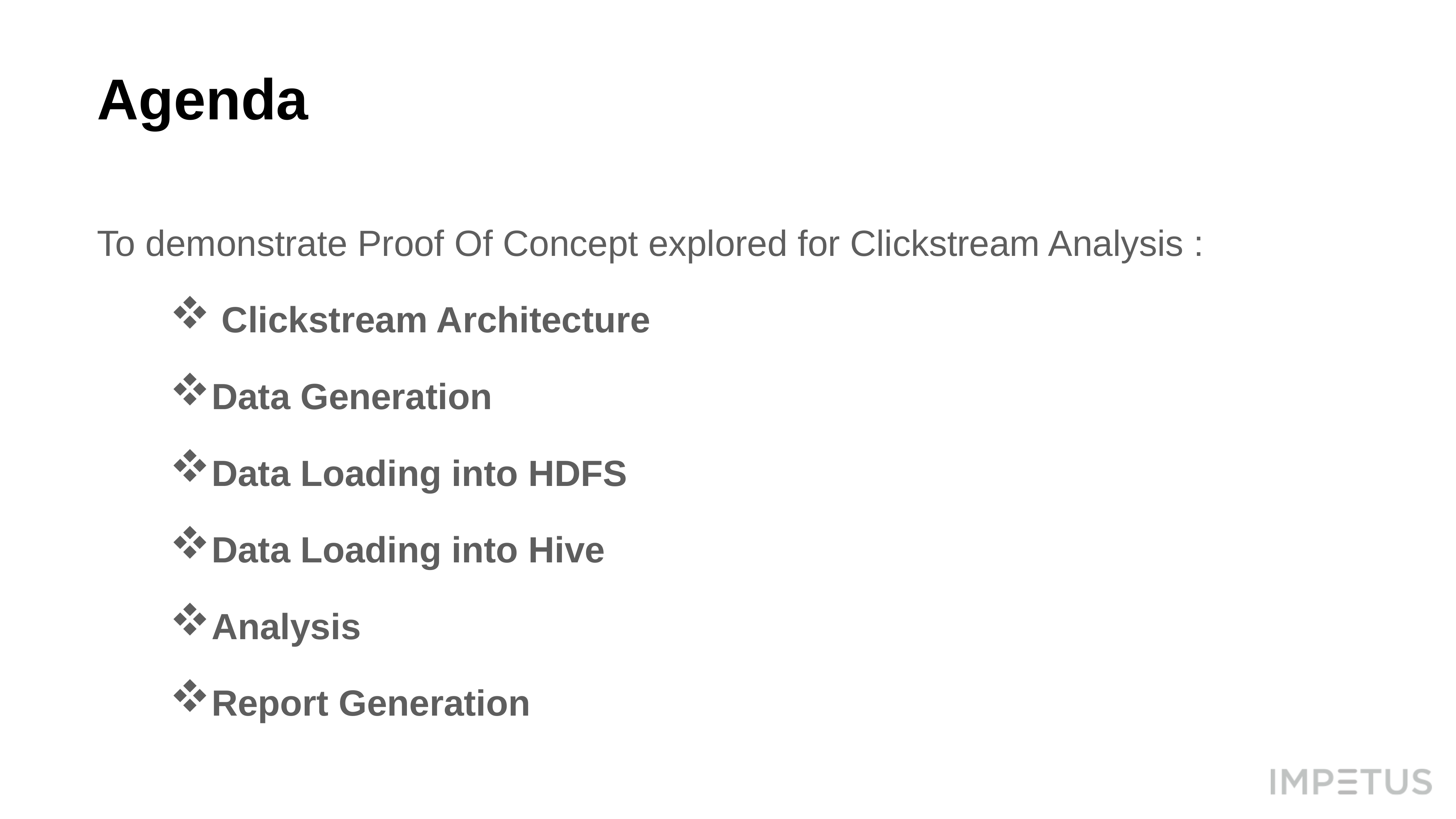

# Agenda

To demonstrate Proof Of Concept explored for Clickstream Analysis :
 Clickstream Architecture
Data Generation
Data Loading into HDFS
Data Loading into Hive
Analysis
Report Generation